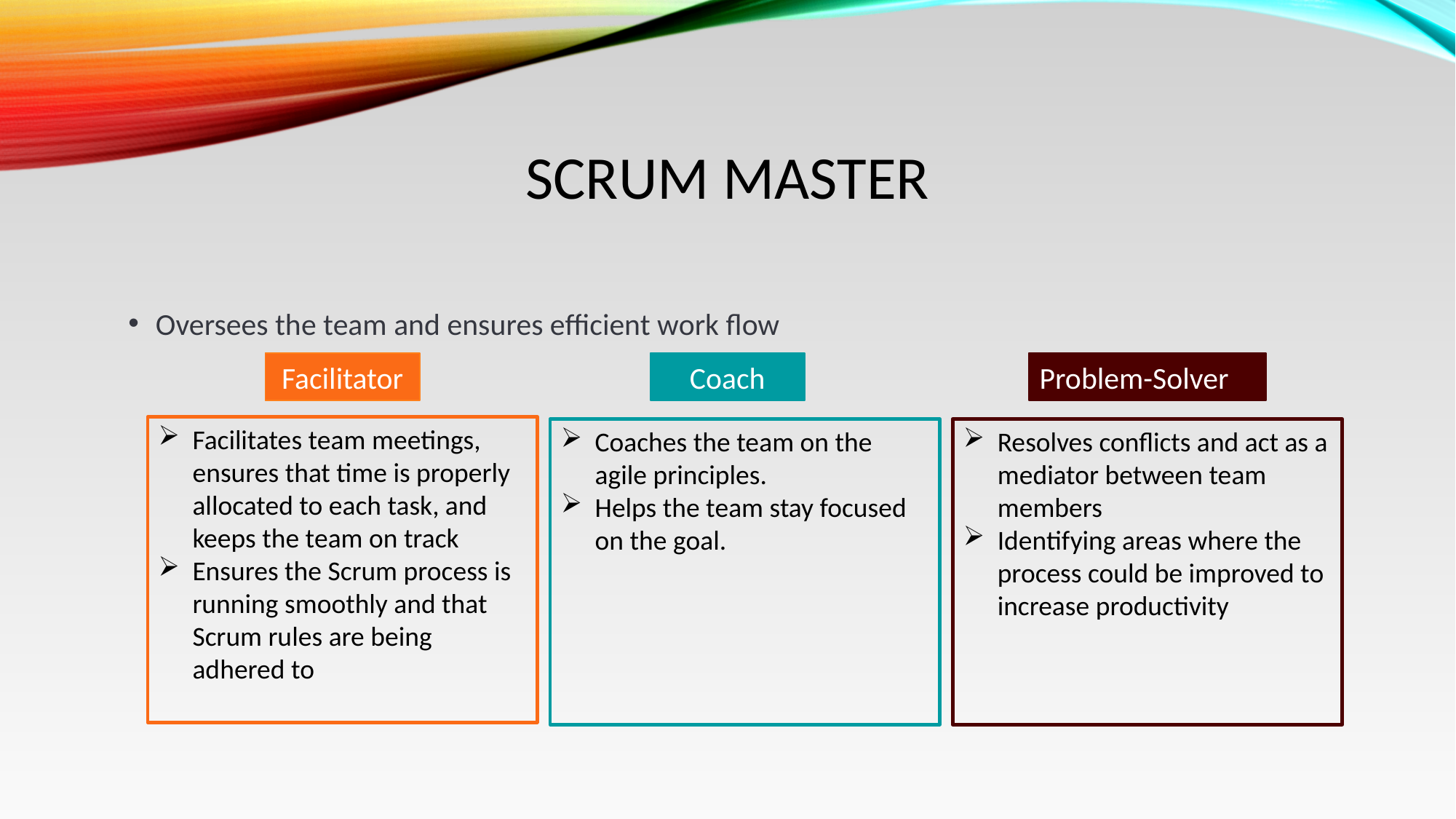

Scrum master
Oversees the team and ensures efficient work flow
Facilitator
Coach
Problem-Solver
Facilitates team meetings, ensures that time is properly allocated to each task, and keeps the team on track
Ensures the Scrum process is running smoothly and that Scrum rules are being adhered to

Coaches the team on the agile principles.
Helps the team stay focused on the goal.

Resolves conflicts and act as a mediator between team members
Identifying areas where the process could be improved to increase productivity